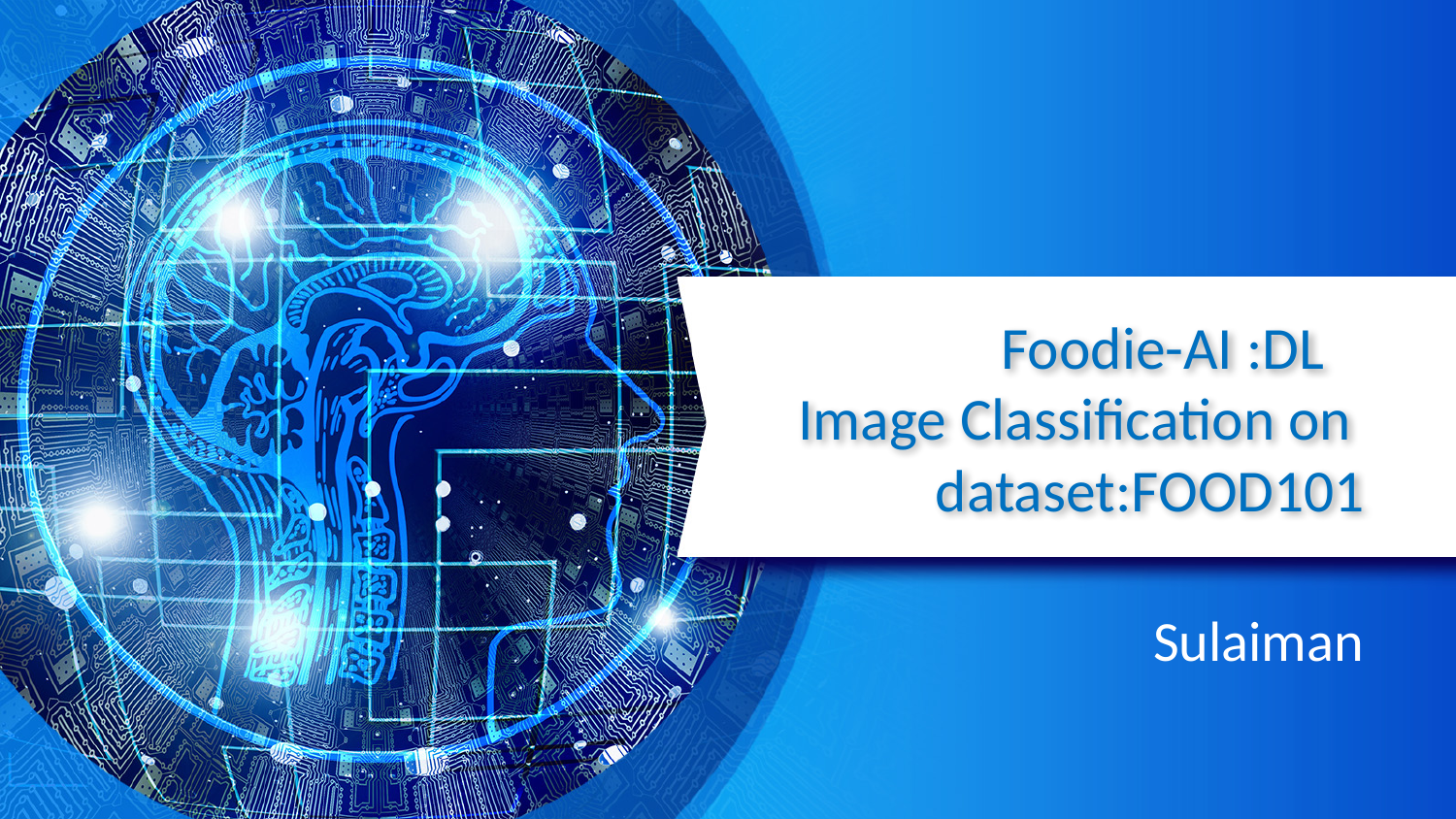

# Foodie-AI :DL Image Classification on dataset:FOOD101
Sulaiman